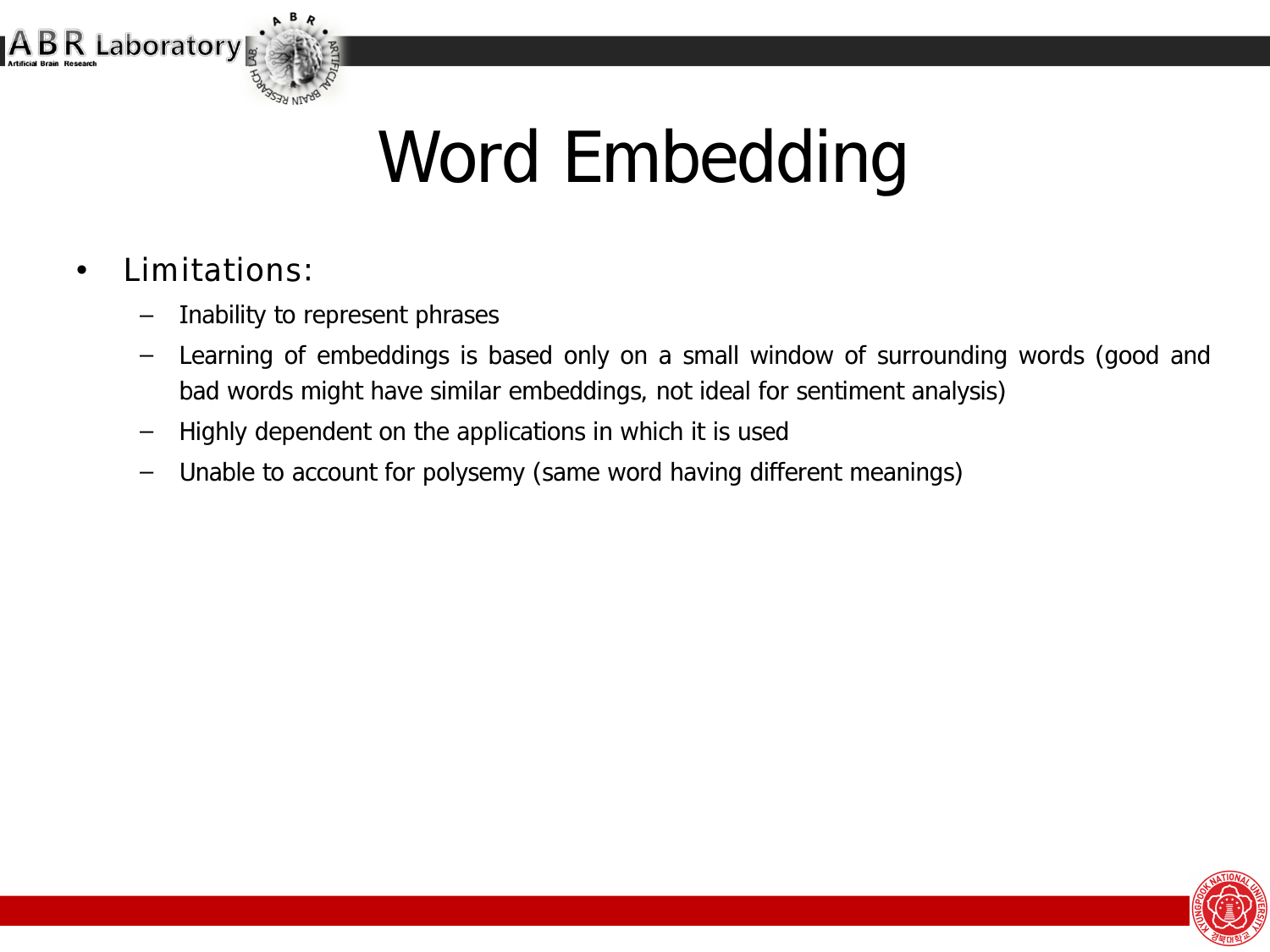

# Word Embedding
Limitations:
Inability to represent phrases
Learning of embeddings is based only on a small window of surrounding words (good and bad words might have similar embeddings, not ideal for sentiment analysis)
Highly dependent on the applications in which it is used
Unable to account for polysemy (same word having different meanings)